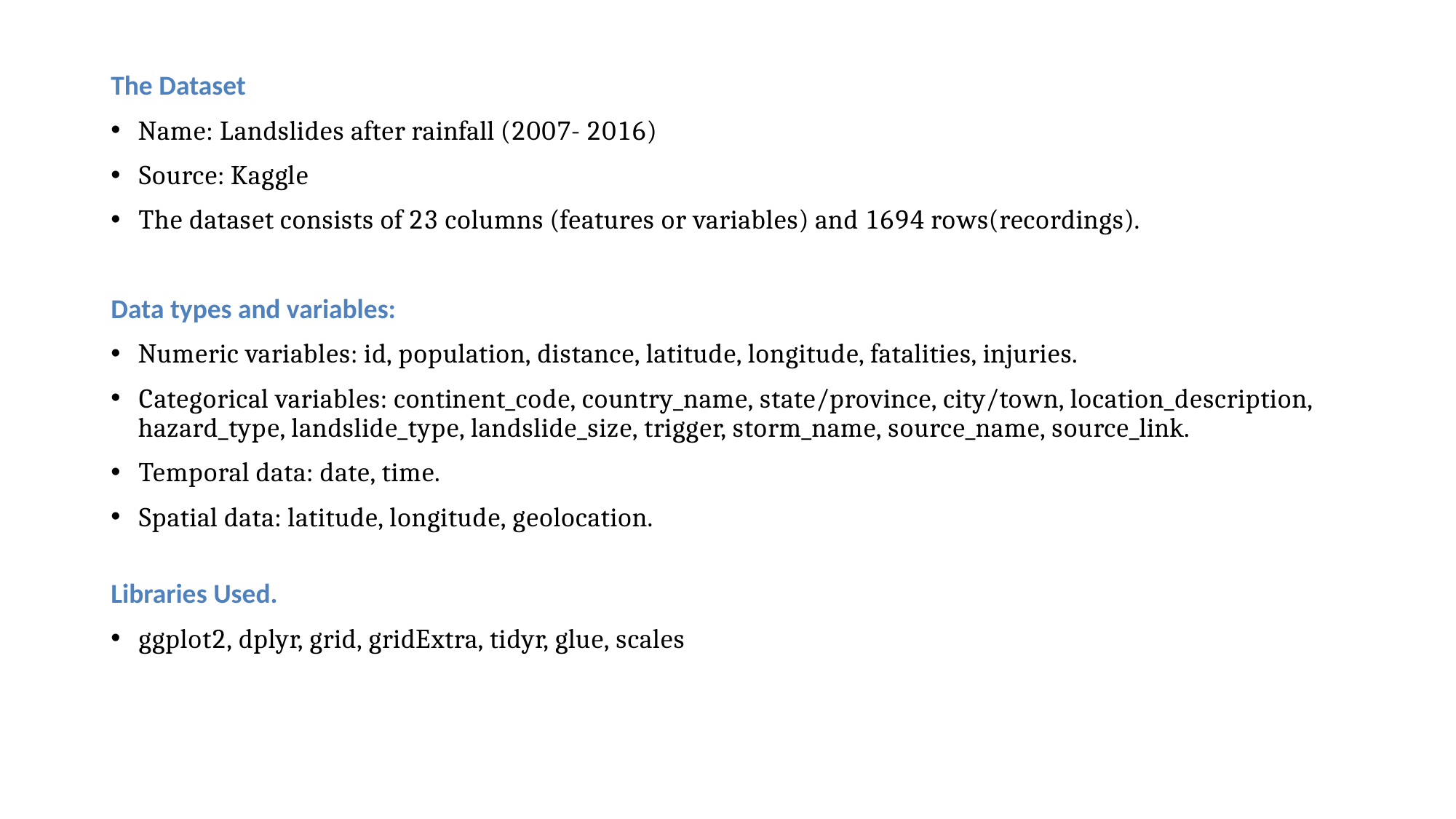

The Dataset
Name: Landslides after rainfall (2007- 2016)
Source: Kaggle
The dataset consists of 23 columns (features or variables) and 1694 rows(recordings).

Data types and variables:
Numeric variables: id, population, distance, latitude, longitude, fatalities, injuries.
Categorical variables: continent_code, country_name, state/province, city/town, location_description, hazard_type, landslide_type, landslide_size, trigger, storm_name, source_name, source_link.
Temporal data: date, time.
Spatial data: latitude, longitude, geolocation.

Libraries Used.
ggplot2, dplyr, grid, gridExtra, tidyr, glue, scales